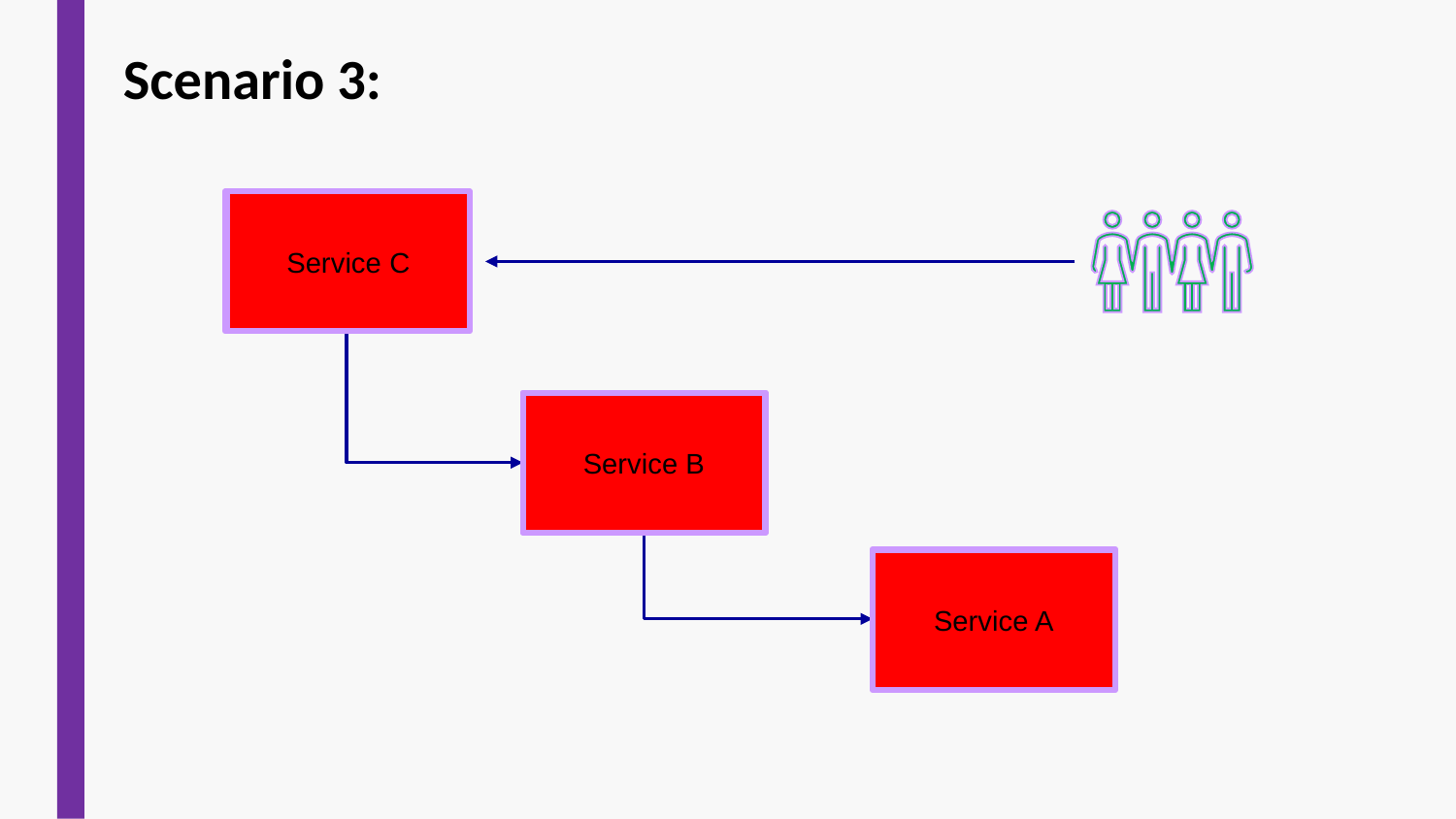

Scenario 3:
Service C
Service C

Service B
Service B
Service A
Service A